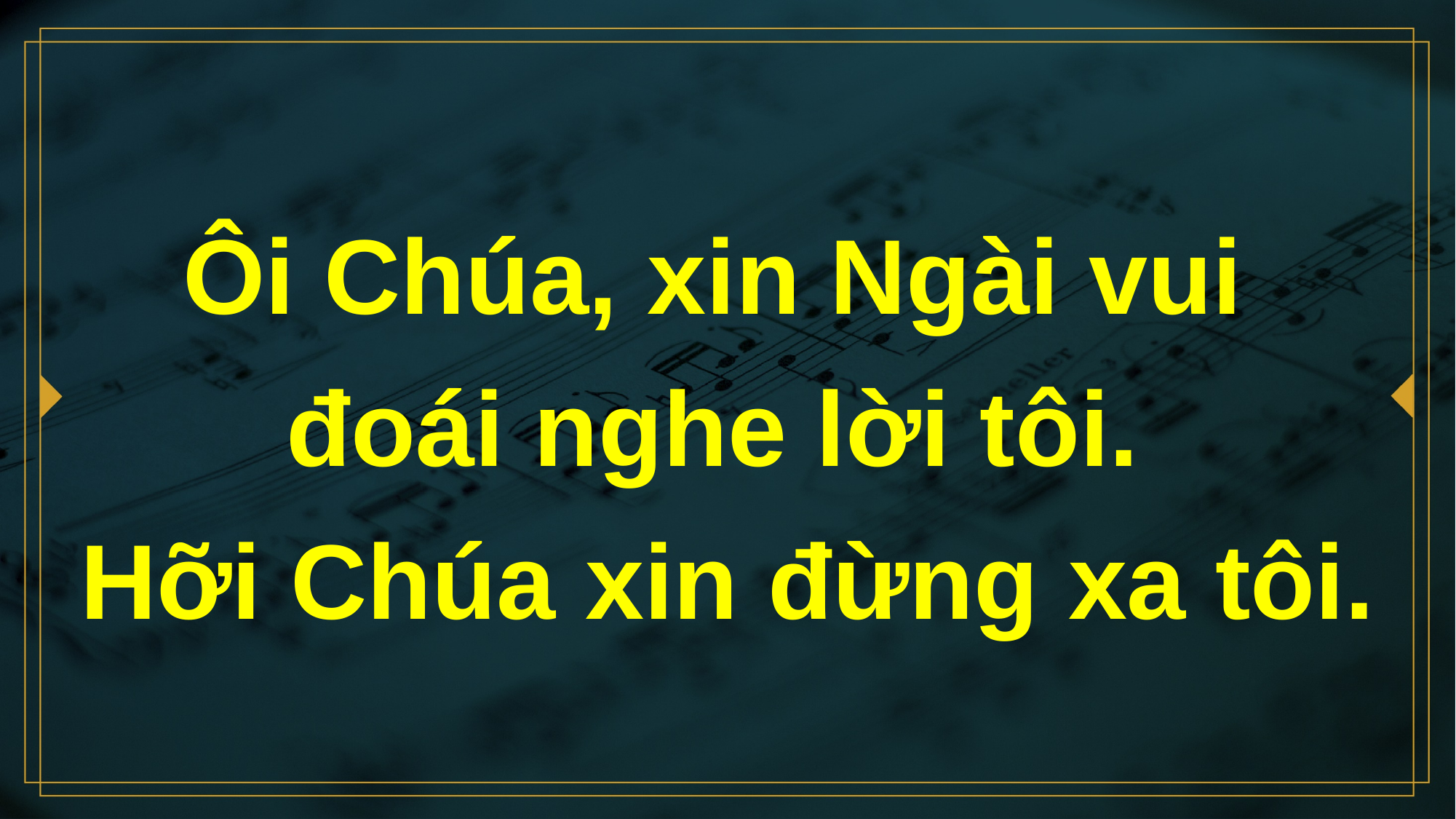

# Ôi Chúa, xin Ngài vui đoái nghe lời tôi. Hỡi Chúa xin đừng xa tôi.